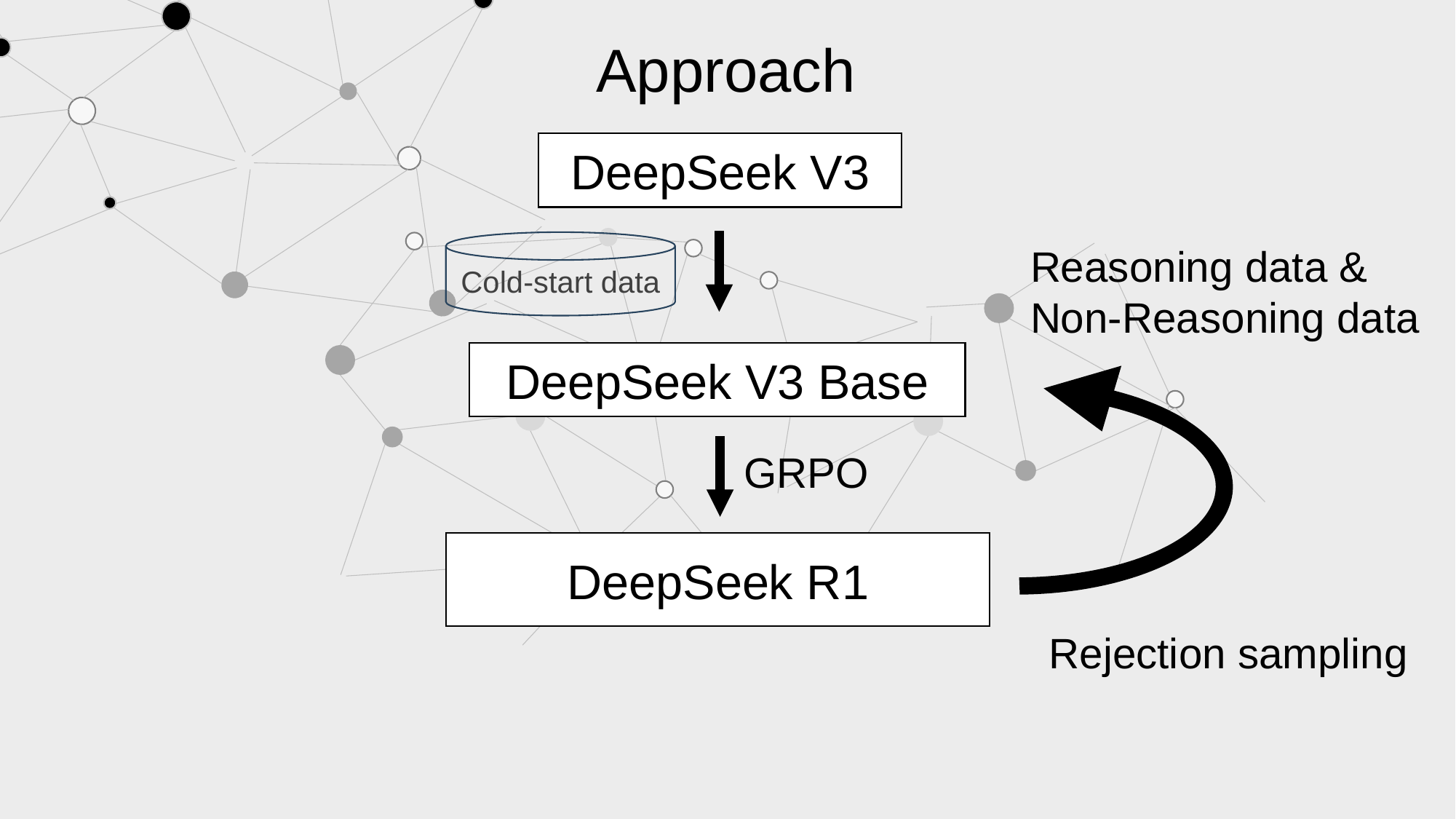

Approach

DeepSeek V3

Cold-start data

Reasoning data &
Non-Reasoning data

DeepSeek V3 Base

GRPO

DeepSeek R1

Rejection sampling